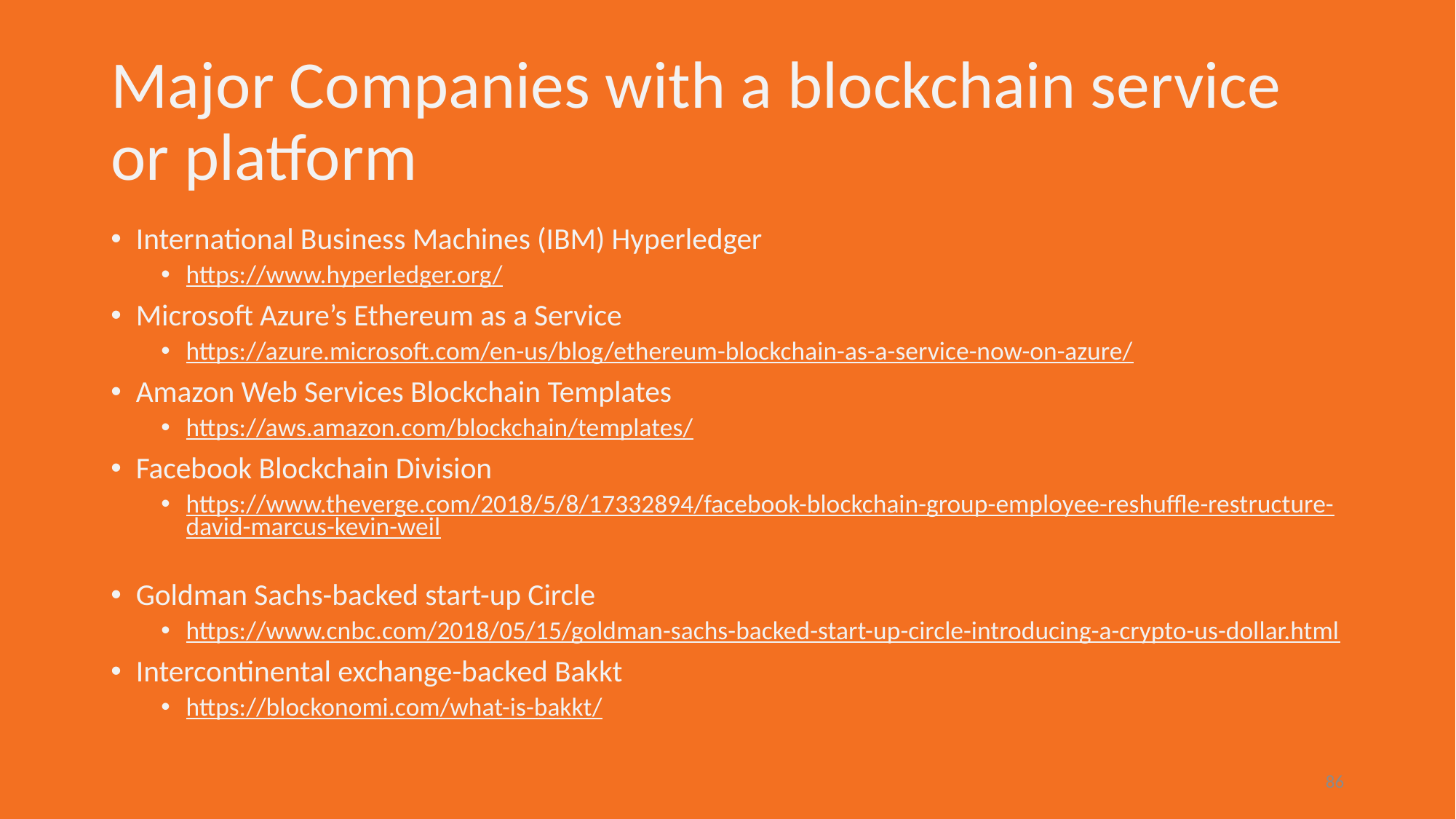

# Major Companies with a blockchain service or platform
International Business Machines (IBM) Hyperledger
https://www.hyperledger.org/
Microsoft Azure’s Ethereum as a Service
https://azure.microsoft.com/en-us/blog/ethereum-blockchain-as-a-service-now-on-azure/
Amazon Web Services Blockchain Templates
https://aws.amazon.com/blockchain/templates/
Facebook Blockchain Division
https://www.theverge.com/2018/5/8/17332894/facebook-blockchain-group-employee-reshuffle-restructure-david-marcus-kevin-weil
Goldman Sachs-backed start-up Circle
https://www.cnbc.com/2018/05/15/goldman-sachs-backed-start-up-circle-introducing-a-crypto-us-dollar.html
Intercontinental exchange-backed Bakkt
https://blockonomi.com/what-is-bakkt/
86